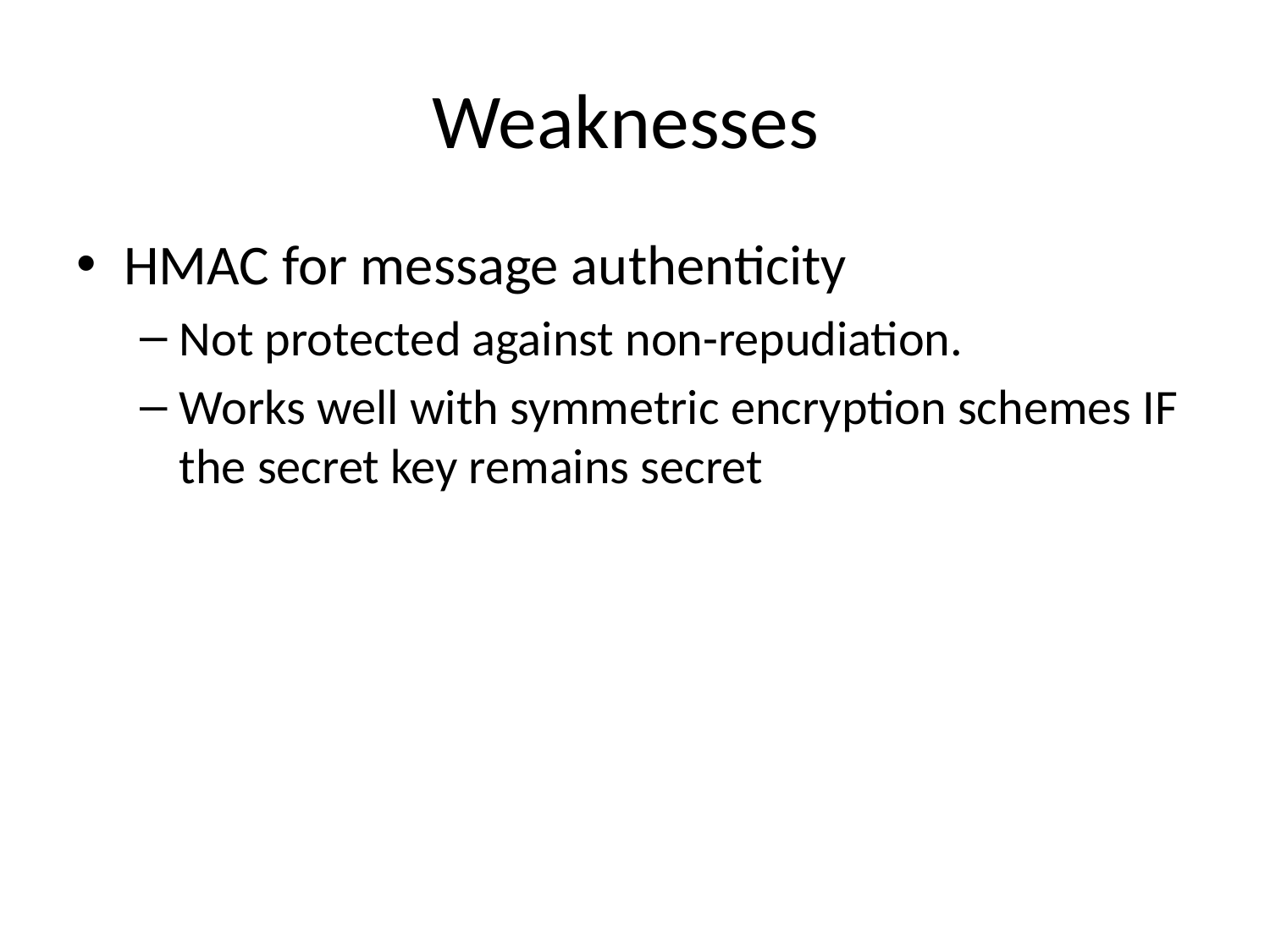

# Weaknesses
HMAC for message authenticity
Not protected against non-repudiation.
Works well with symmetric encryption schemes IF the secret key remains secret